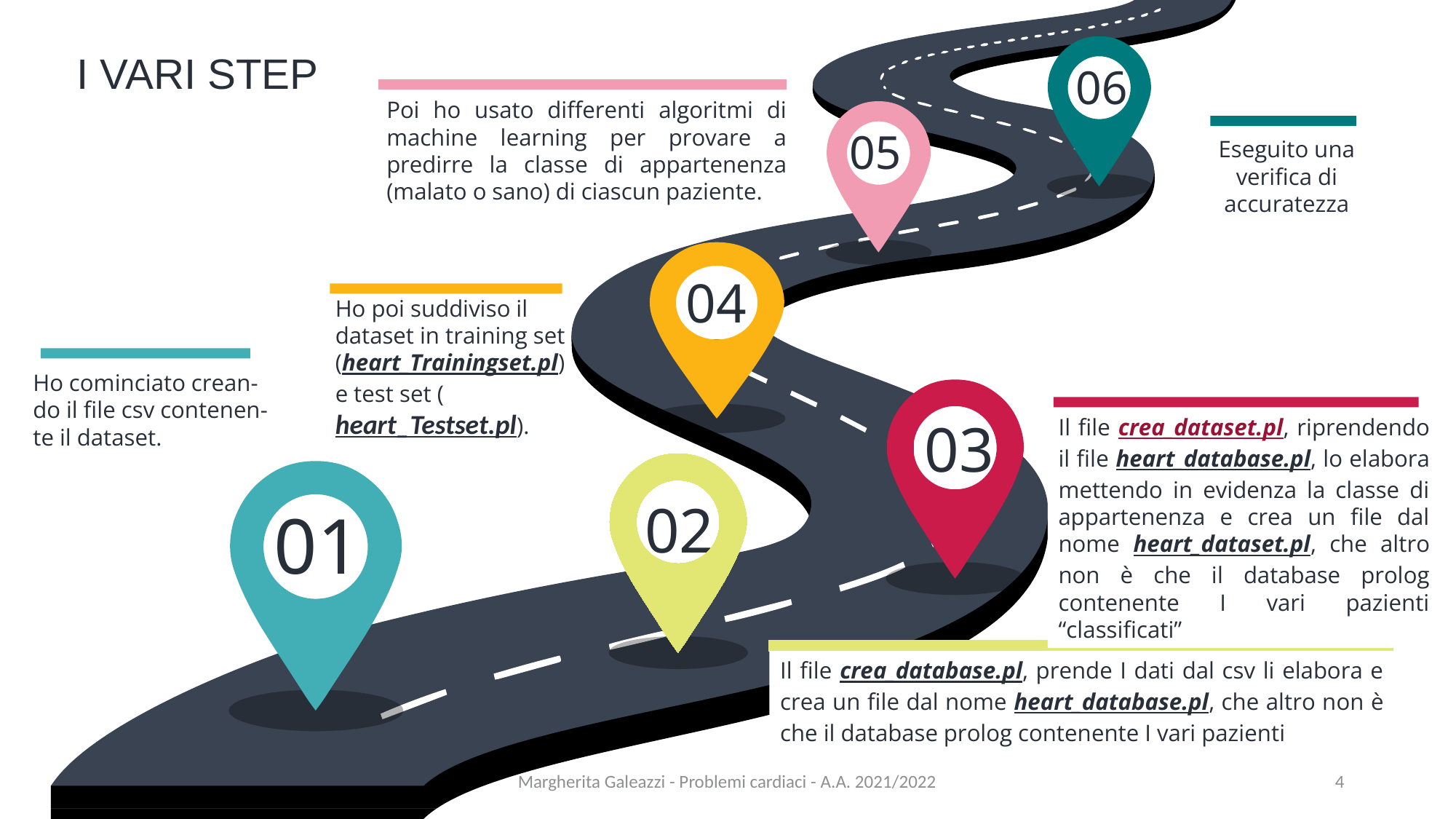

06

Eseguito una verifica di accuratezza
I VARI STEP

Poi ho usato differenti algoritmi di machine learning per provare a predirre la classe di appartenenza (malato o sano) di ciascun paziente.

05

04

Ho poi suddiviso il dataset in training set (heart_Trainingset.pl)
e test set (heart_Testset.pl).

Ho cominciato crean-
do il file csv contenen-te il dataset.

01

03
Il file crea_dataset.pl, riprendendo il file heart_database.pl, lo elabora mettendo in evidenza la classe di appartenenza e crea un file dal nome heart_dataset.pl, che altro non è che il database prolog contenente I vari pazienti “classificati”

02

Il file crea_database.pl, prende I dati dal csv li elabora e crea un file dal nome heart_database.pl, che altro non è che il database prolog contenente I vari pazienti
Margherita Galeazzi - Problemi cardiaci - A.A. 2021/2022
4